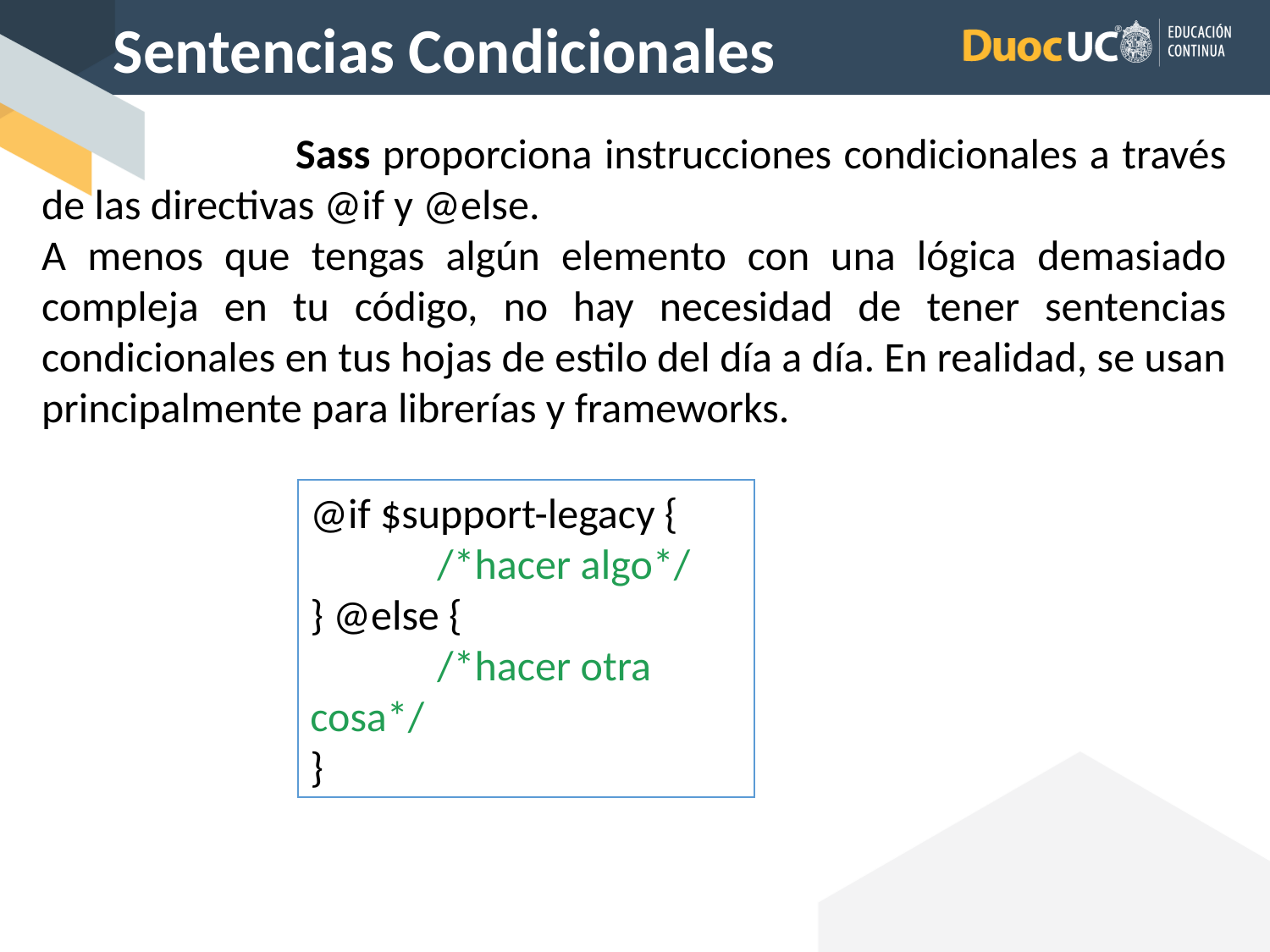

Sentencias Condicionales
		Sass proporciona instrucciones condicionales a través de las directivas @if y @else.
A menos que tengas algún elemento con una lógica demasiado compleja en tu código, no hay necesidad de tener sentencias condicionales en tus hojas de estilo del día a día. En realidad, se usan principalmente para librerías y frameworks.
@if $support-legacy {
	/*hacer algo*/
} @else {
	/*hacer otra cosa*/
}